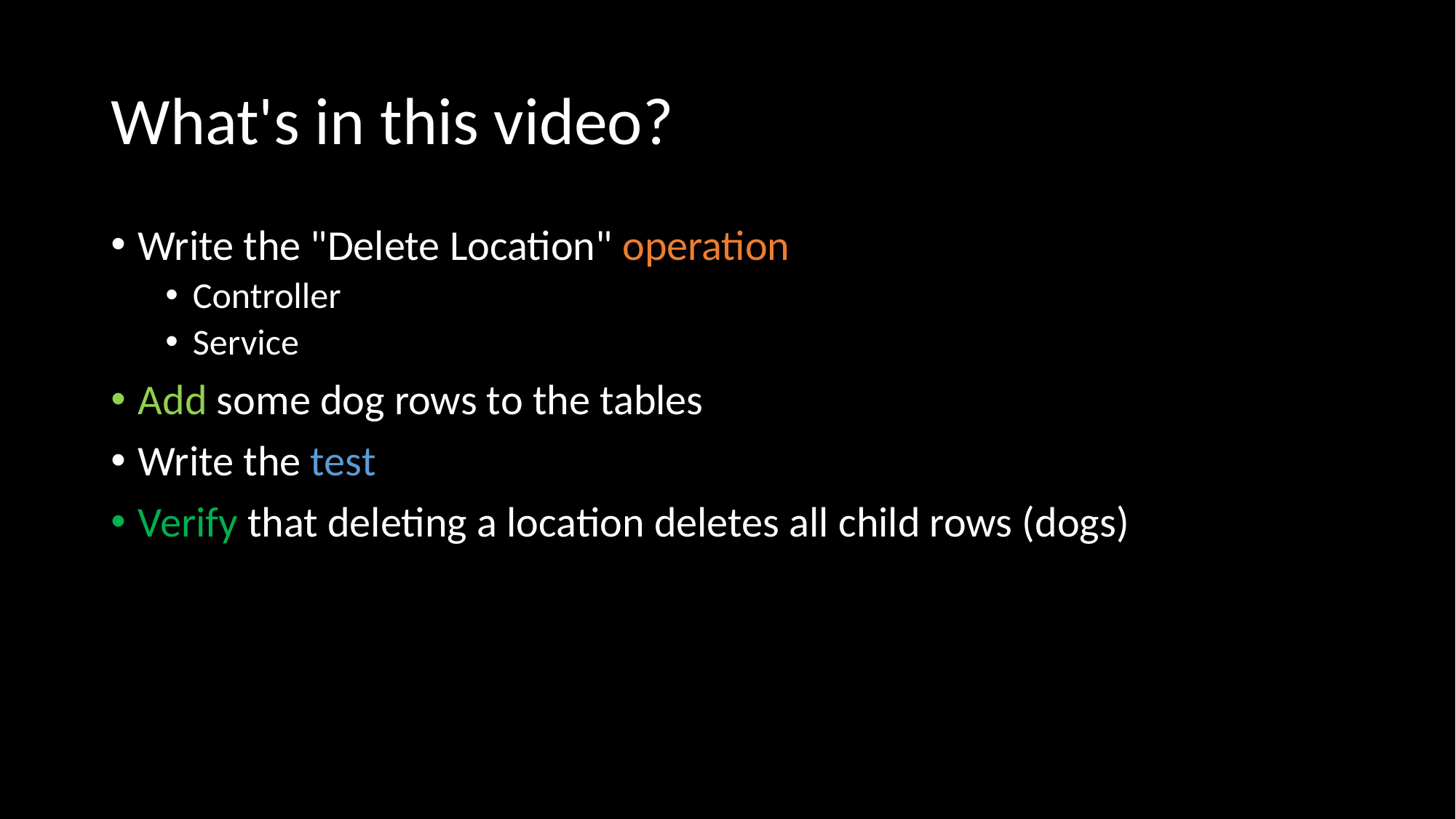

# What's in this video?
Write the "Delete Location" operation
Controller
Service
Add some dog rows to the tables
Write the test
Verify that deleting a location deletes all child rows (dogs)